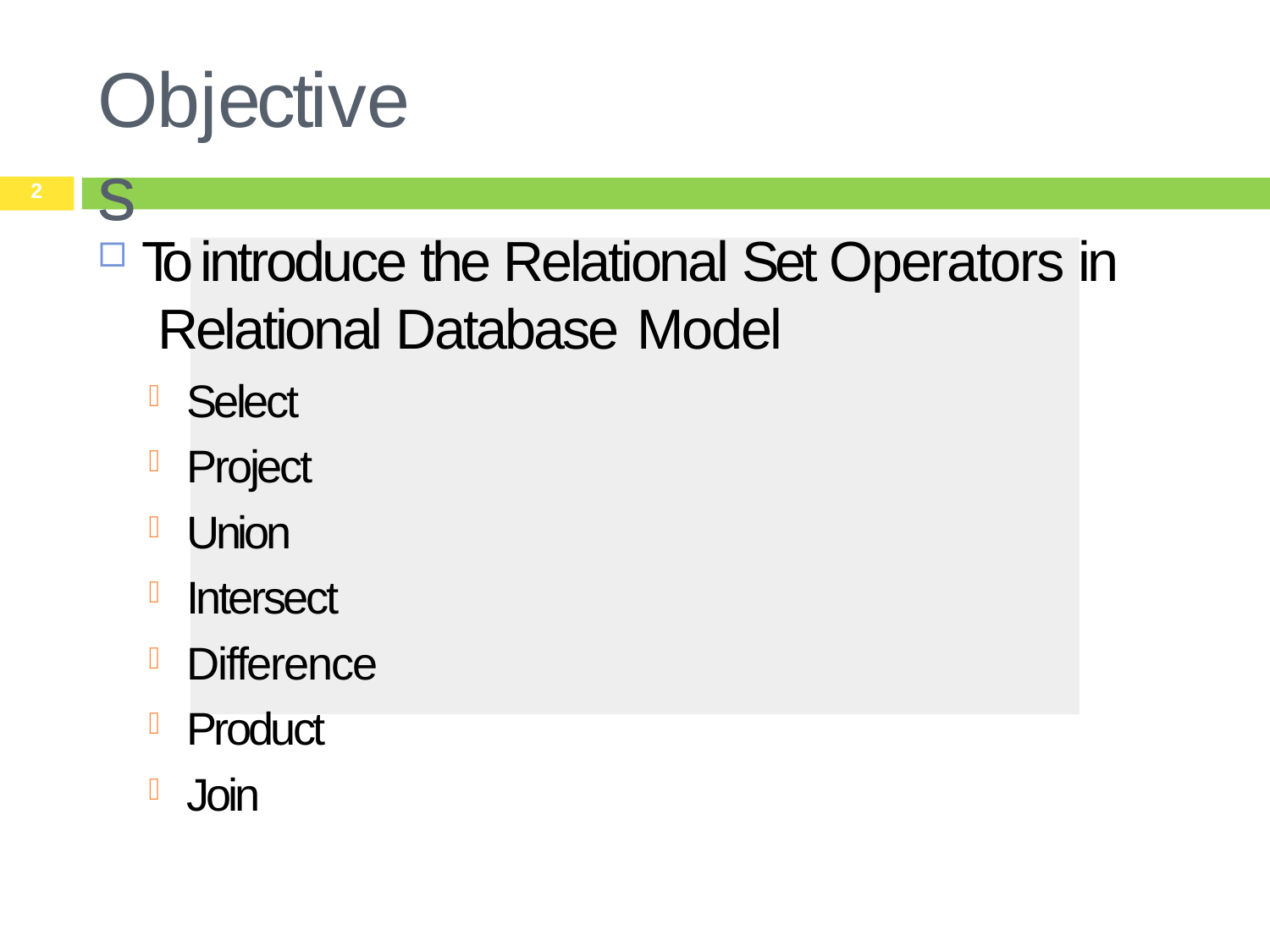

# Objectives
2

To introduce the Relational Set Operators in  Relational Database Model
Select
Project
Union
Intersect
Difference
Product
Join